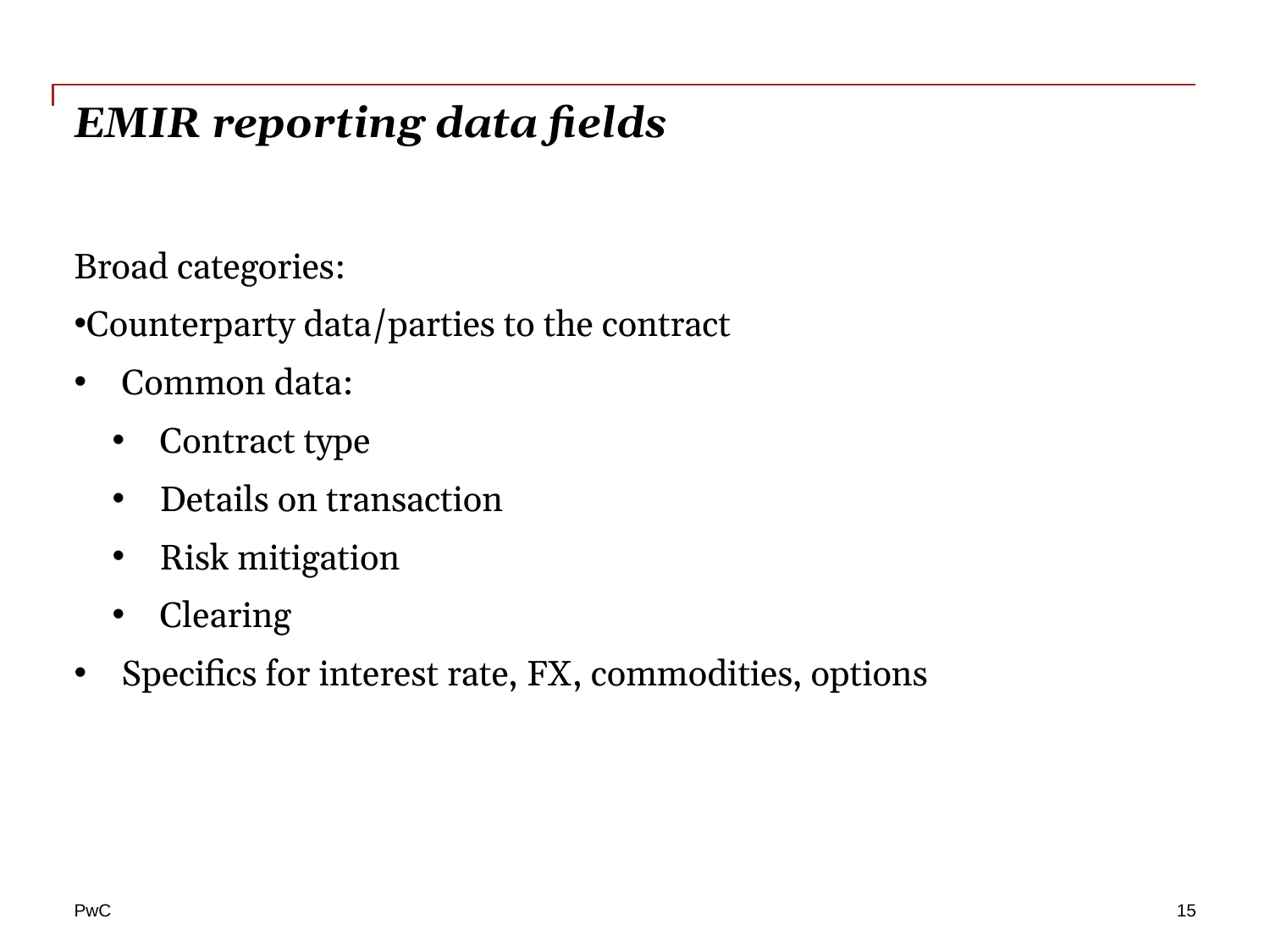

# EMIR reporting data fields
Broad categories:
Counterparty data/parties to the contract
Common data:
Contract type
Details on transaction
Risk mitigation
Clearing
Specifics for interest rate, FX, commodities, options

15